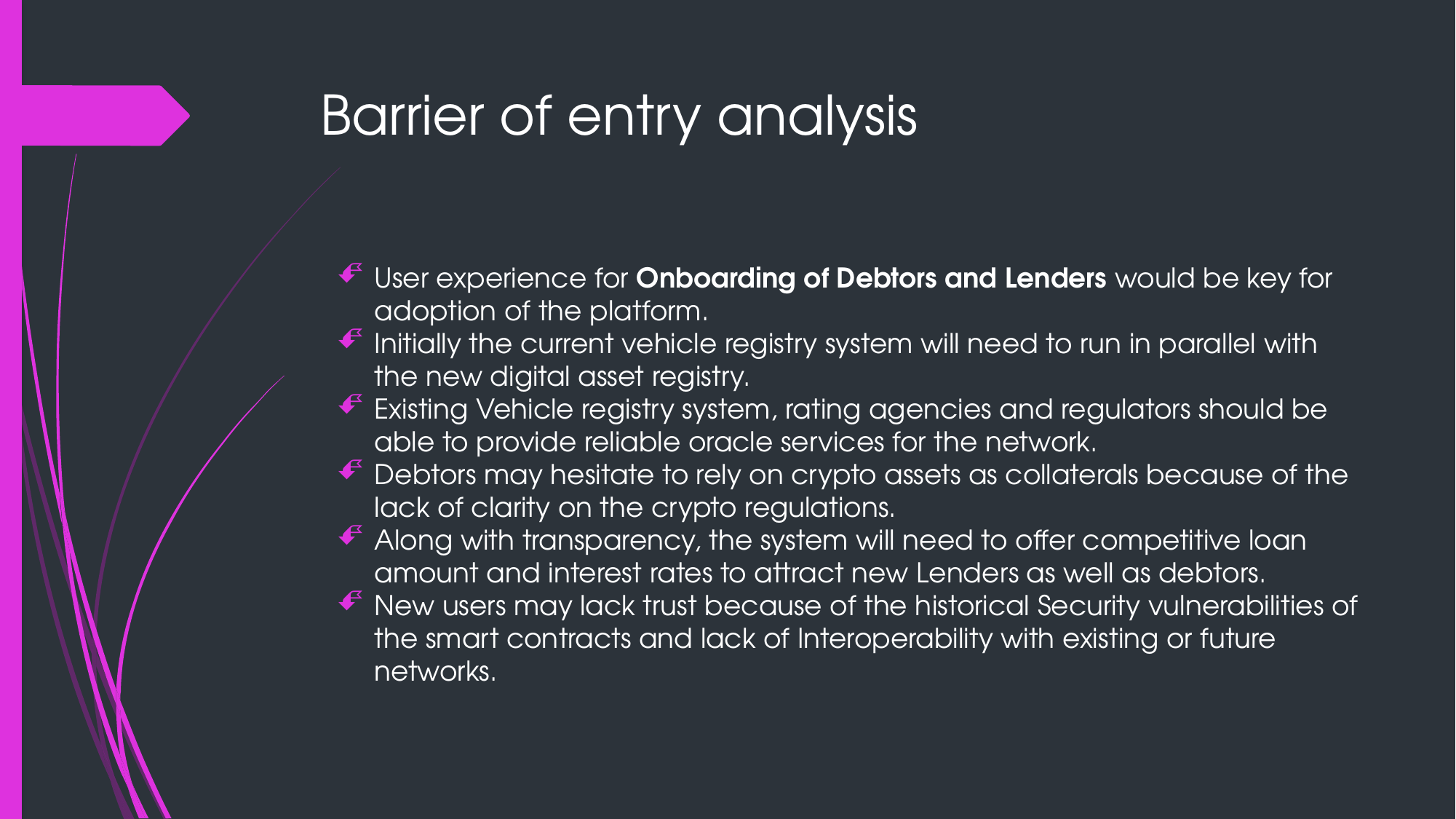

# Barrier of entry analysis
User experience for Onboarding of Debtors and Lenders would be key for adoption of the platform.
Initially the current vehicle registry system will need to run in parallel with the new digital asset registry.
Existing Vehicle registry system, rating agencies and regulators should be able to provide reliable oracle services for the network.
Debtors may hesitate to rely on crypto assets as collaterals because of the lack of clarity on the crypto regulations.
Along with transparency, the system will need to offer competitive loan amount and interest rates to attract new Lenders as well as debtors.
New users may lack trust because of the historical Security vulnerabilities of the smart contracts and lack of Interoperability with existing or future networks.